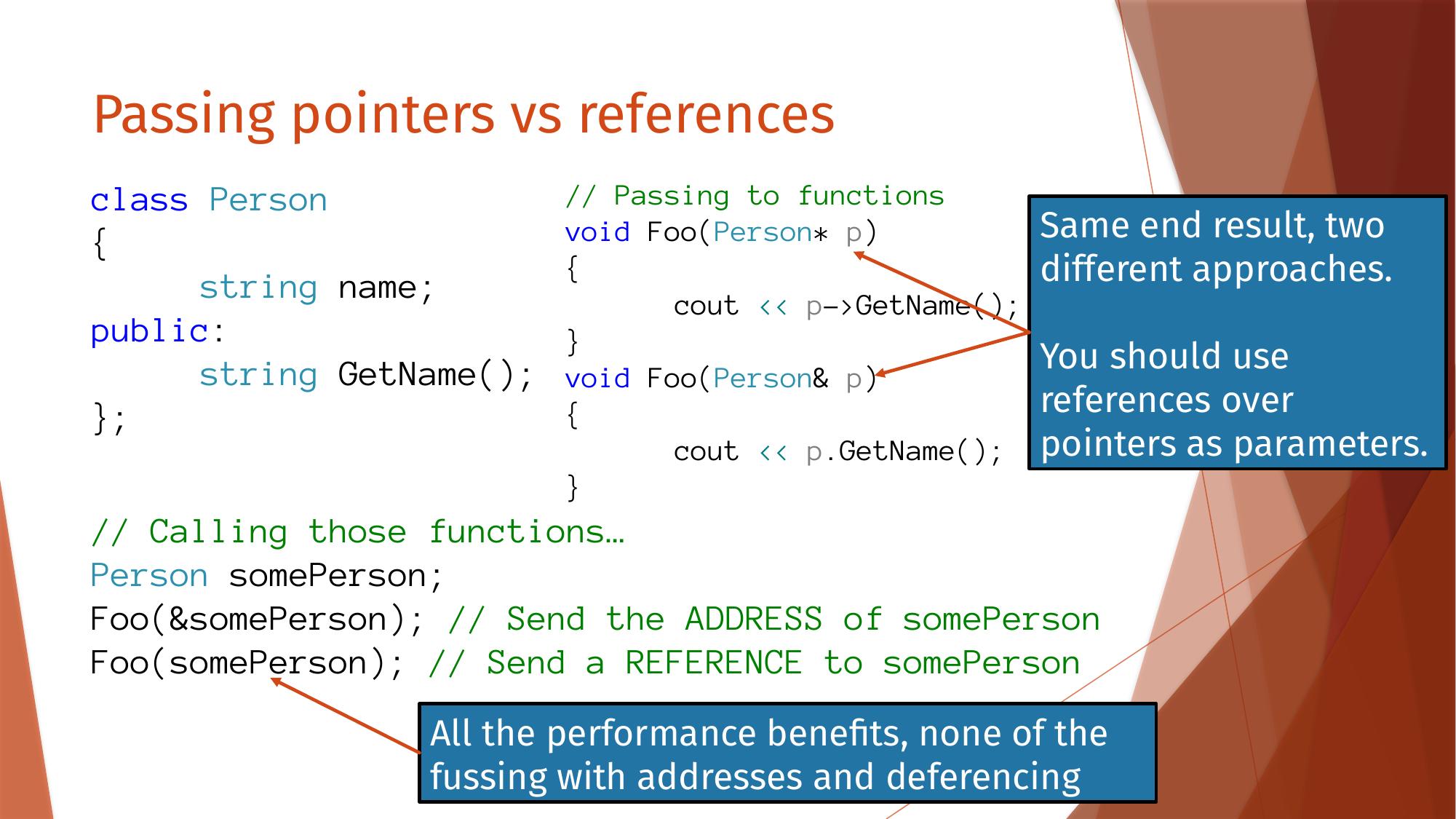

# Passing pointers vs references
class Person
{
	string name;
public:
	string GetName();
};

// Passing to functions
void Foo(Person* p)
{
	cout << p->GetName();
}
void Foo(Person& p)
{
	cout << p.GetName();
}
Same end result, two different approaches.

You should use references over pointers as parameters.
// Calling those functions…
Person somePerson;
Foo(&somePerson); // Send the ADDRESS of somePerson
Foo(somePerson); // Send a REFERENCE to somePerson
All the performance benefits, none of the fussing with addresses and deferencing